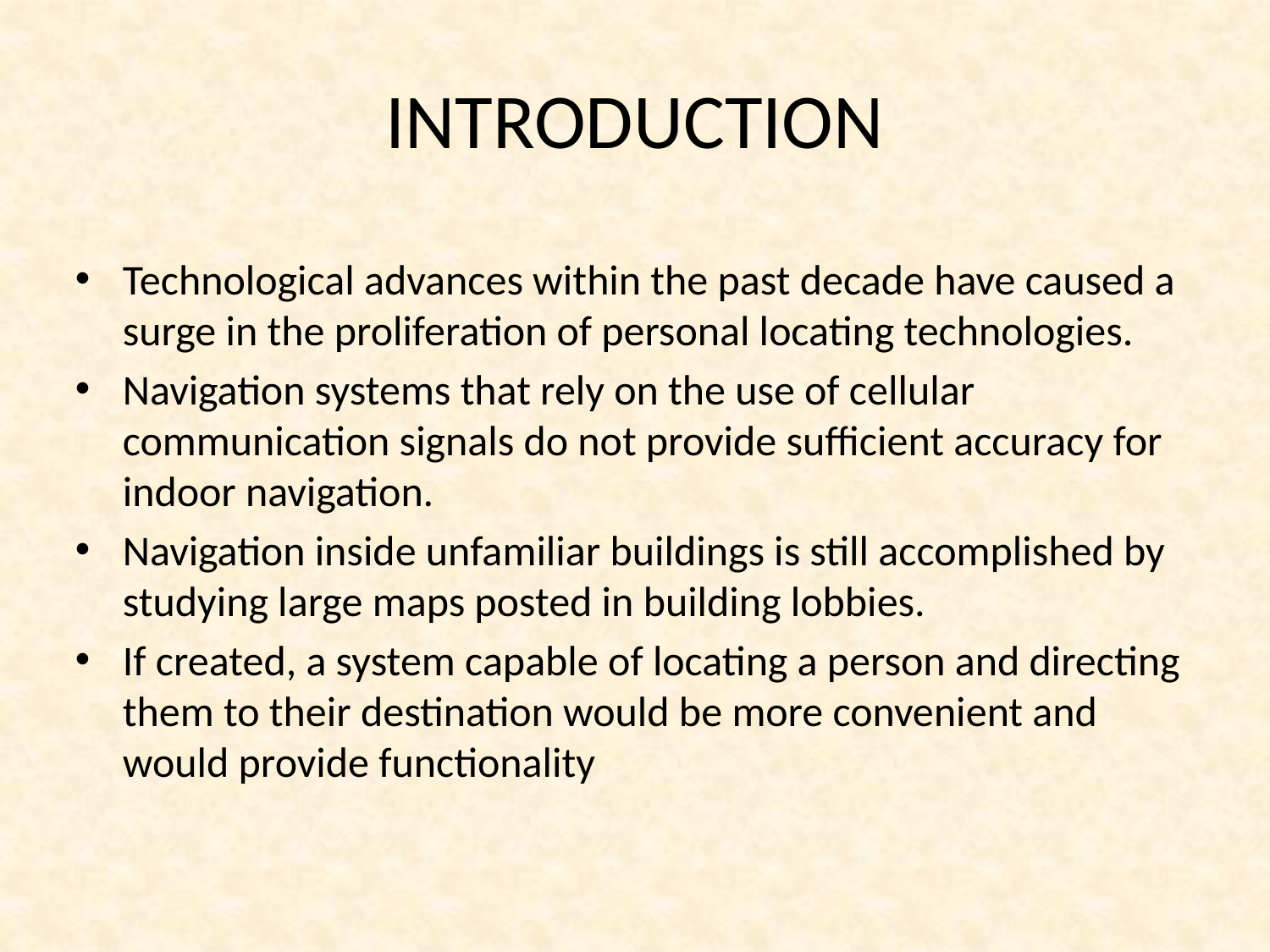

# INTRODUCTION
Technological advances within the past decade have caused a surge in the proliferation of personal locating technologies.
Navigation systems that rely on the use of cellular communication signals do not provide sufficient accuracy for indoor navigation.
Navigation inside unfamiliar buildings is still accomplished by studying large maps posted in building lobbies.
If created, a system capable of locating a person and directing them to their destination would be more convenient and would provide functionality